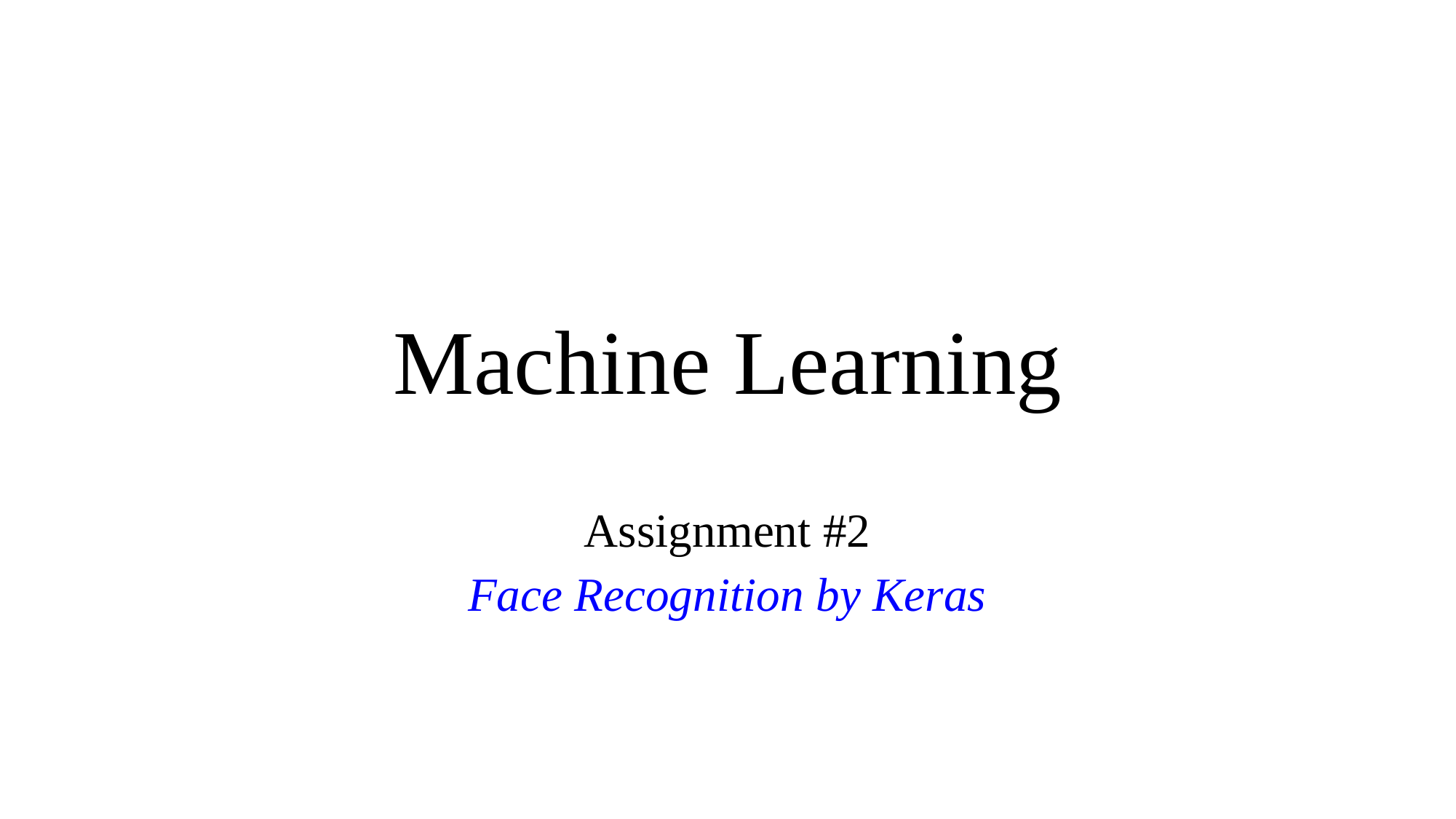

# Machine Learning

Assignment #2
Face Recognition by Keras